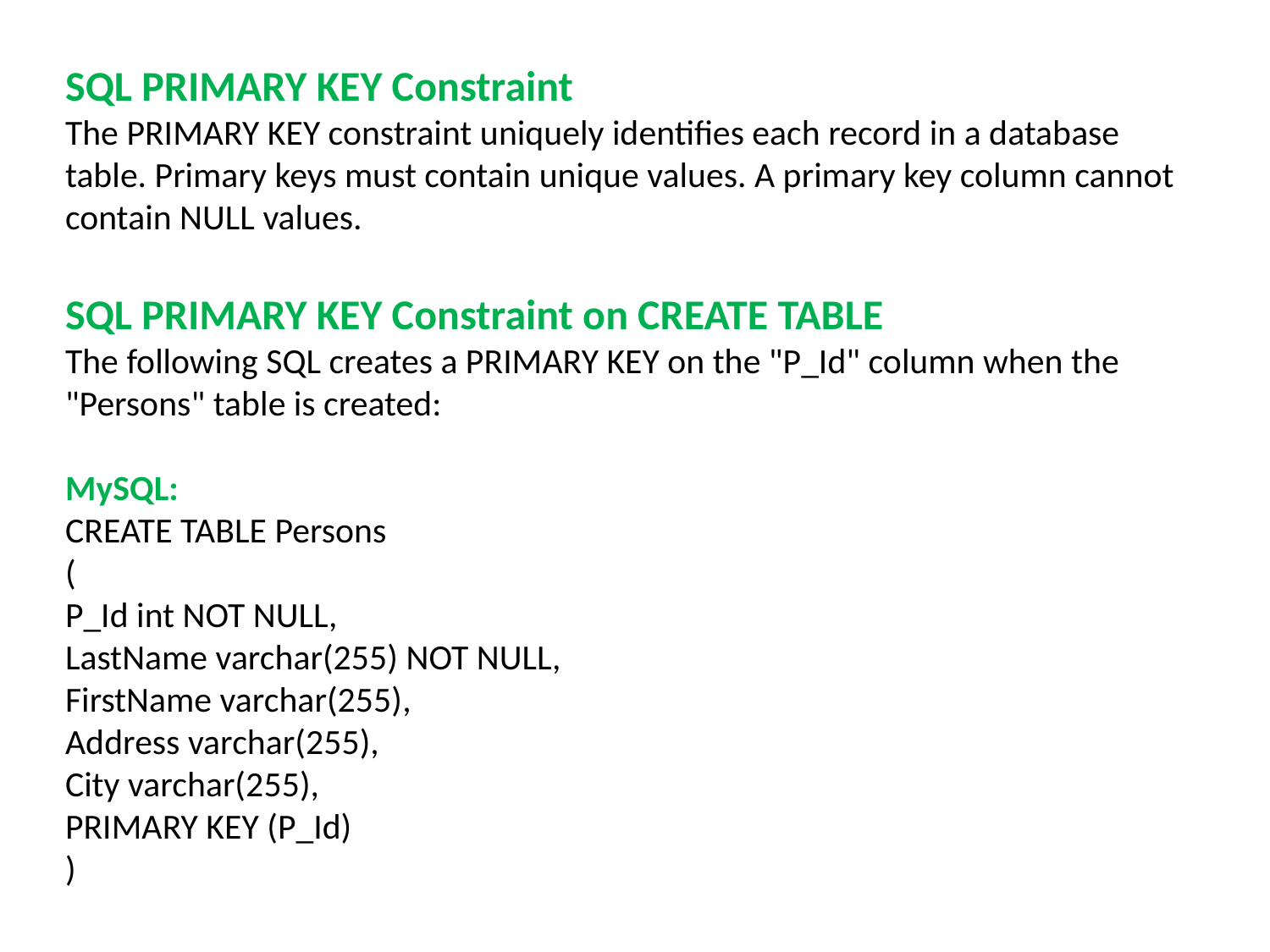

SQL PRIMARY KEY Constraint
The PRIMARY KEY constraint uniquely identifies each record in a database table. Primary keys must contain unique values. A primary key column cannot contain NULL values.

SQL PRIMARY KEY Constraint on CREATE TABLE
The following SQL creates a PRIMARY KEY on the "P_Id" column when the "Persons" table is created:

MySQL:
CREATE TABLE Persons
(
P_Id int NOT NULL,
LastName varchar(255) NOT NULL,
FirstName varchar(255),
Address varchar(255),
City varchar(255),
PRIMARY KEY (P_Id)
)